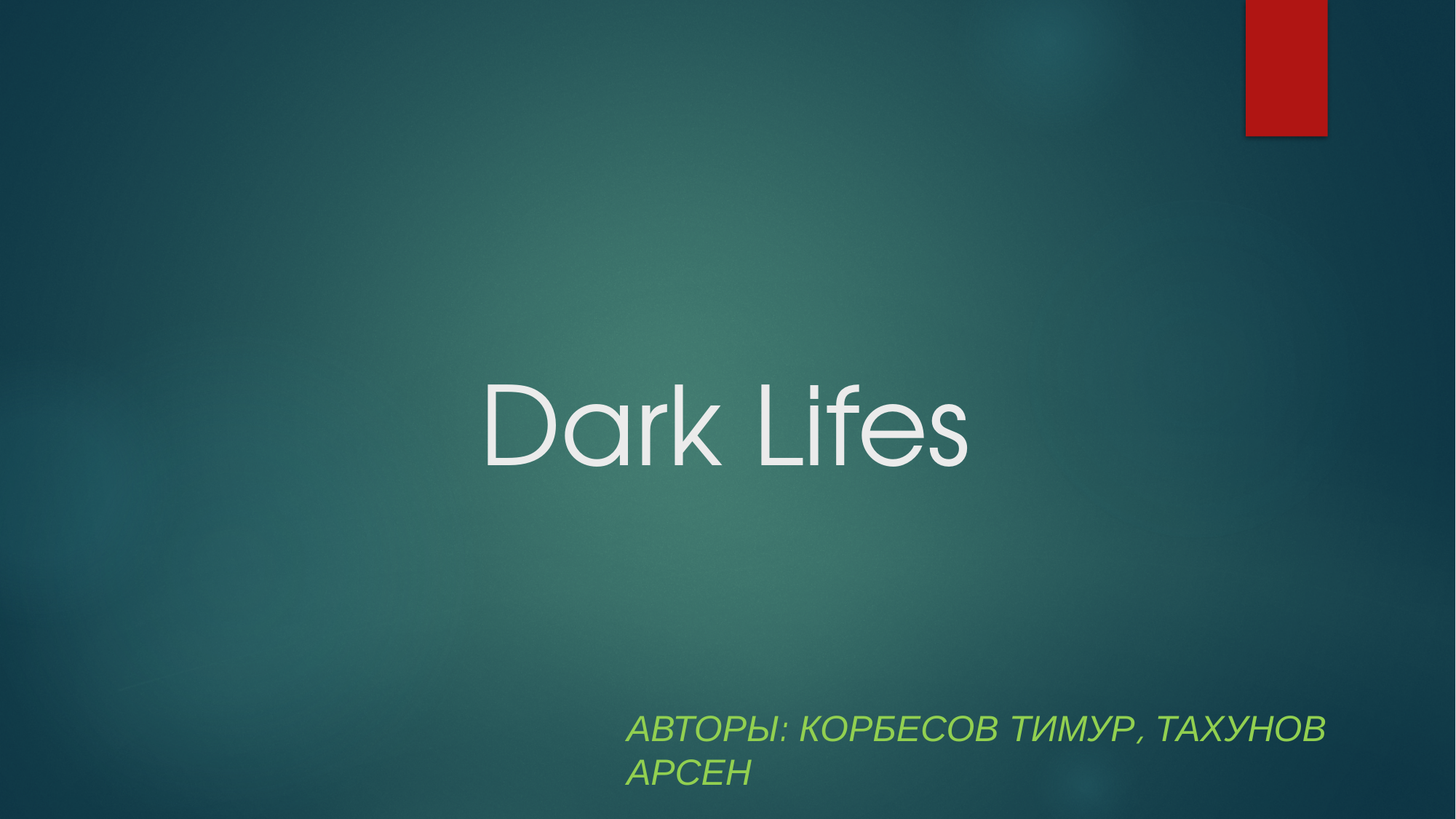

# Dark Lifes
Авторы: Корбесов Тимур, Тахунов Арсен